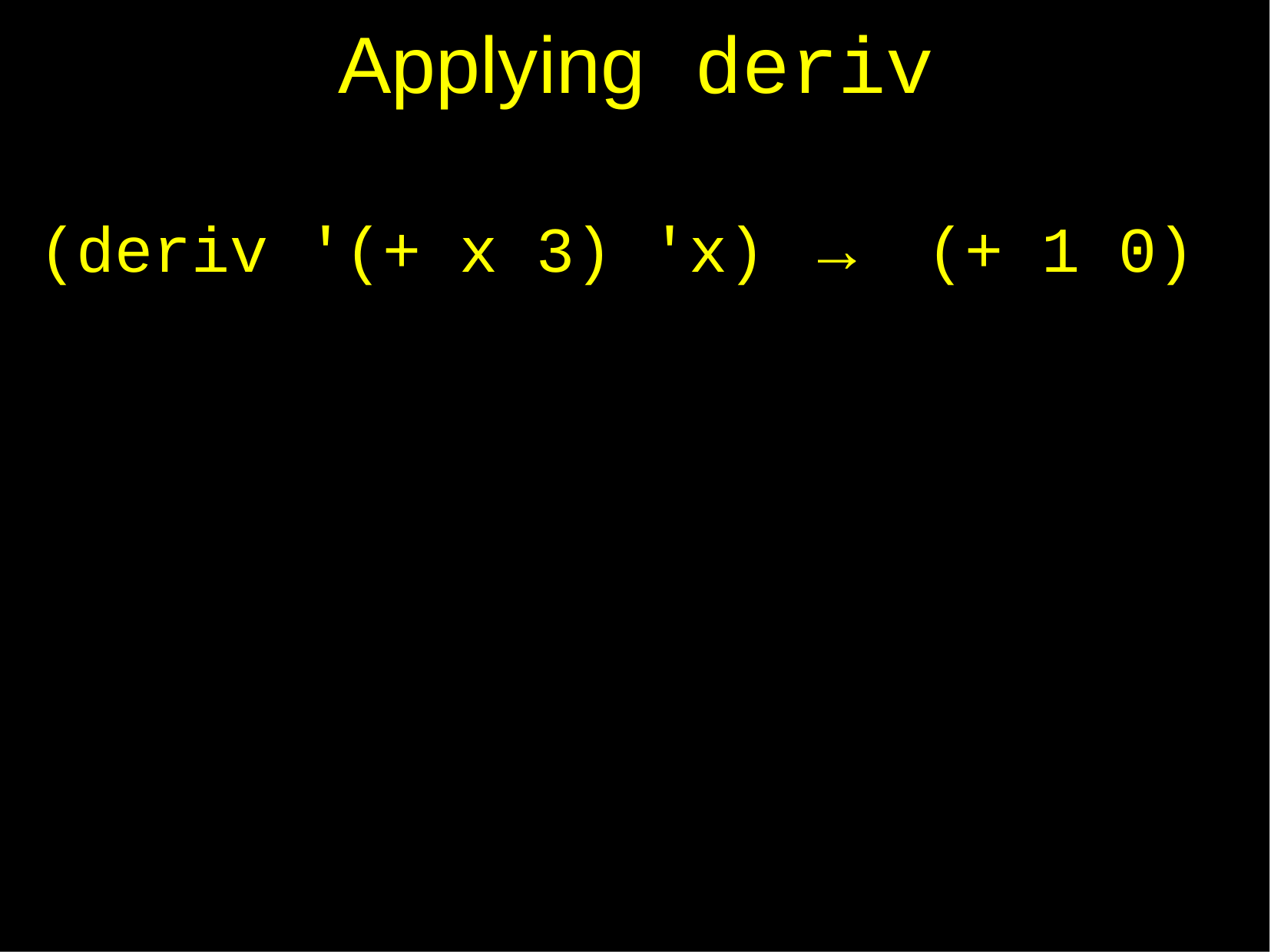

# Applying	deriv
(deriv '(+ x 3) 'x) →
(+ 1 0)